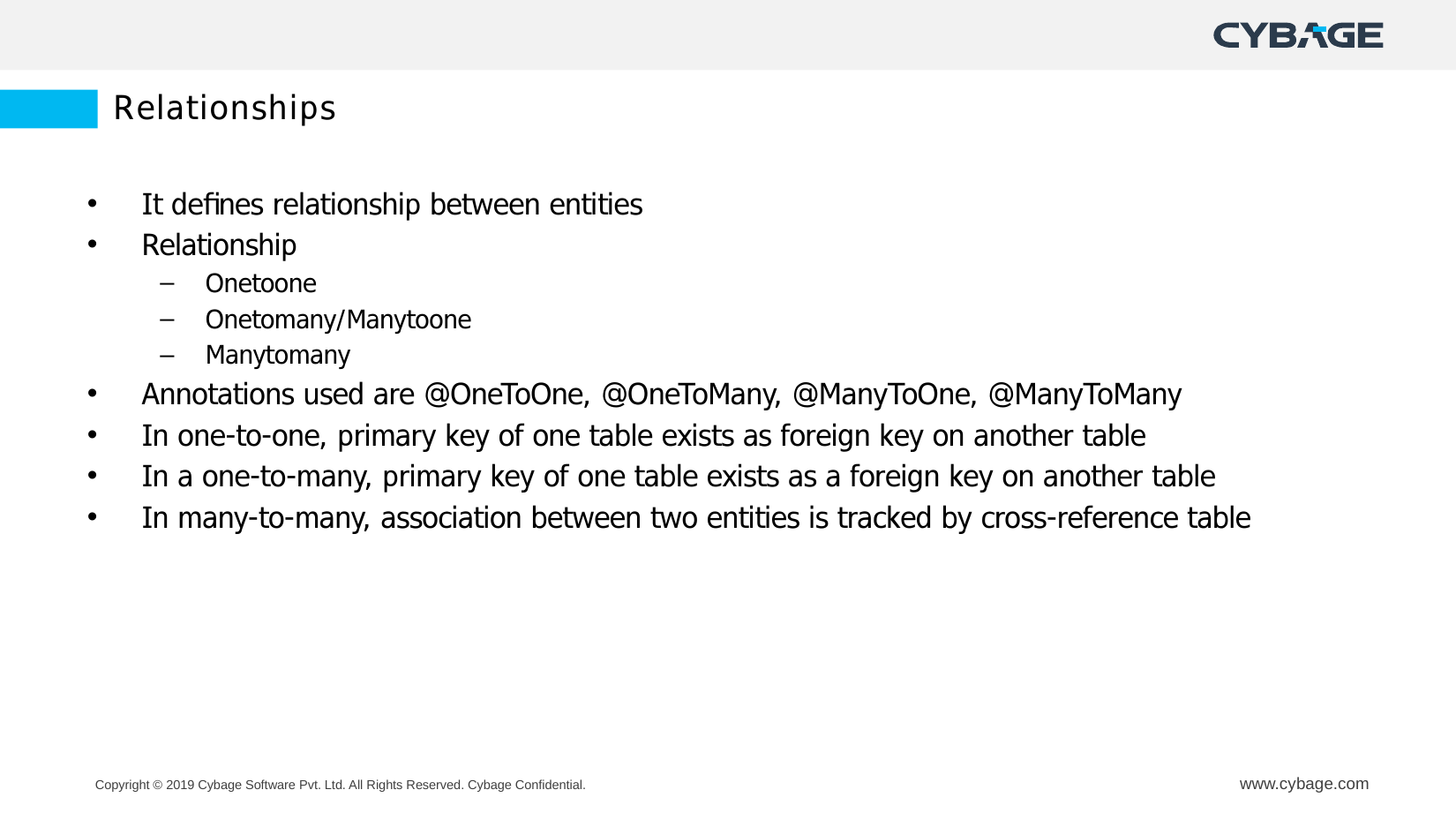

# Relationships
It defines relationship between entities
Relationship
Onetoone
Onetomany/Manytoone
Manytomany
Annotations used are @OneToOne, @OneToMany, @ManyToOne, @ManyToMany
In one-to-one, primary key of one table exists as foreign key on another table
In a one-to-many, primary key of one table exists as a foreign key on another table
In many-to-many, association between two entities is tracked by cross-reference table